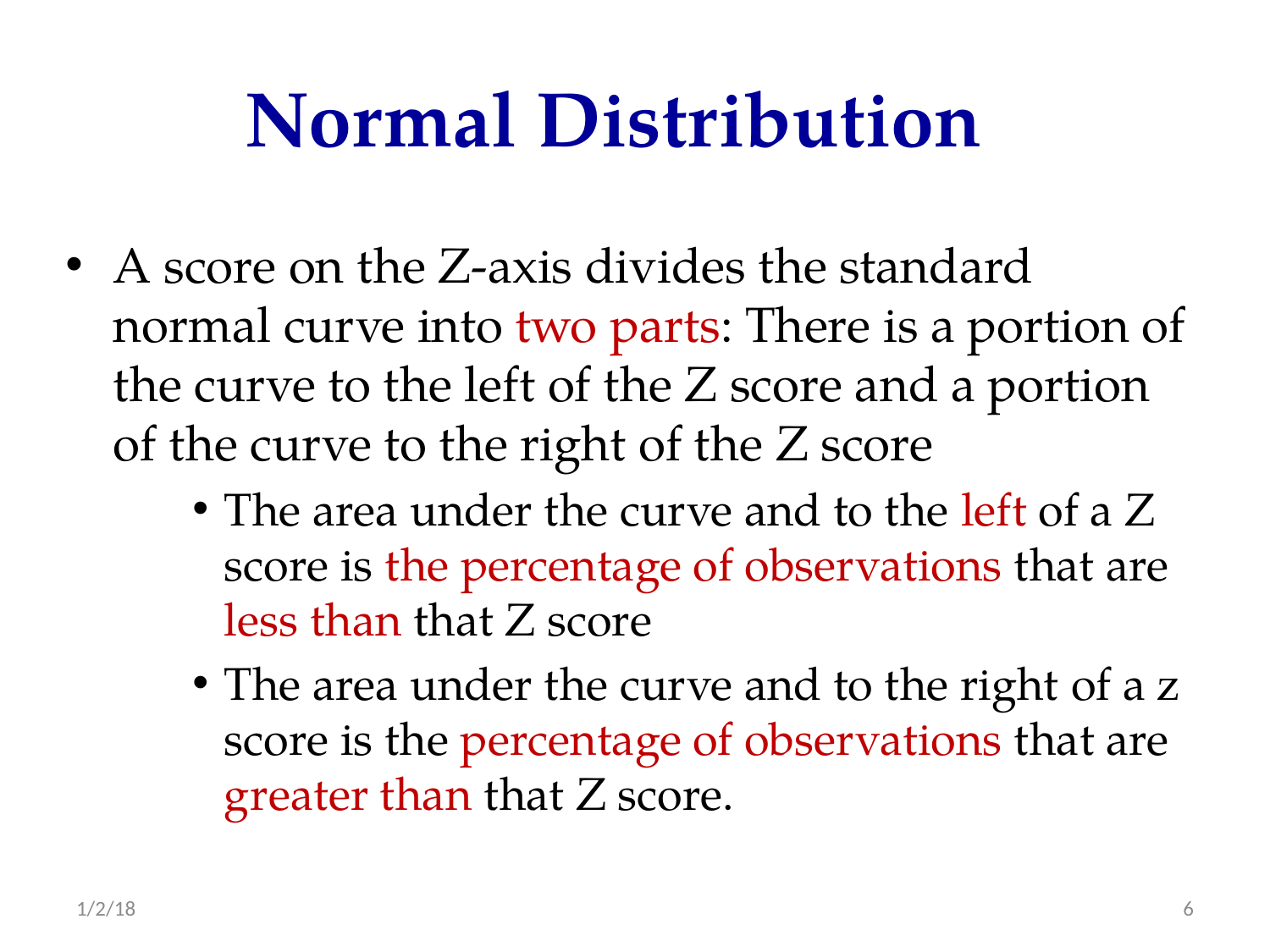

Normal Distribution

A score on the Z-axis divides the standard normal curve into two parts: There is a portion of the curve to the left of the Z score and a portion of the curve to the right of the Z score
The area under the curve and to the left of a Z score is the percentage of observations that are less than that Z score
The area under the curve and to the right of a z score is the percentage of observations that are greater than that Z score.

1/2/18
6